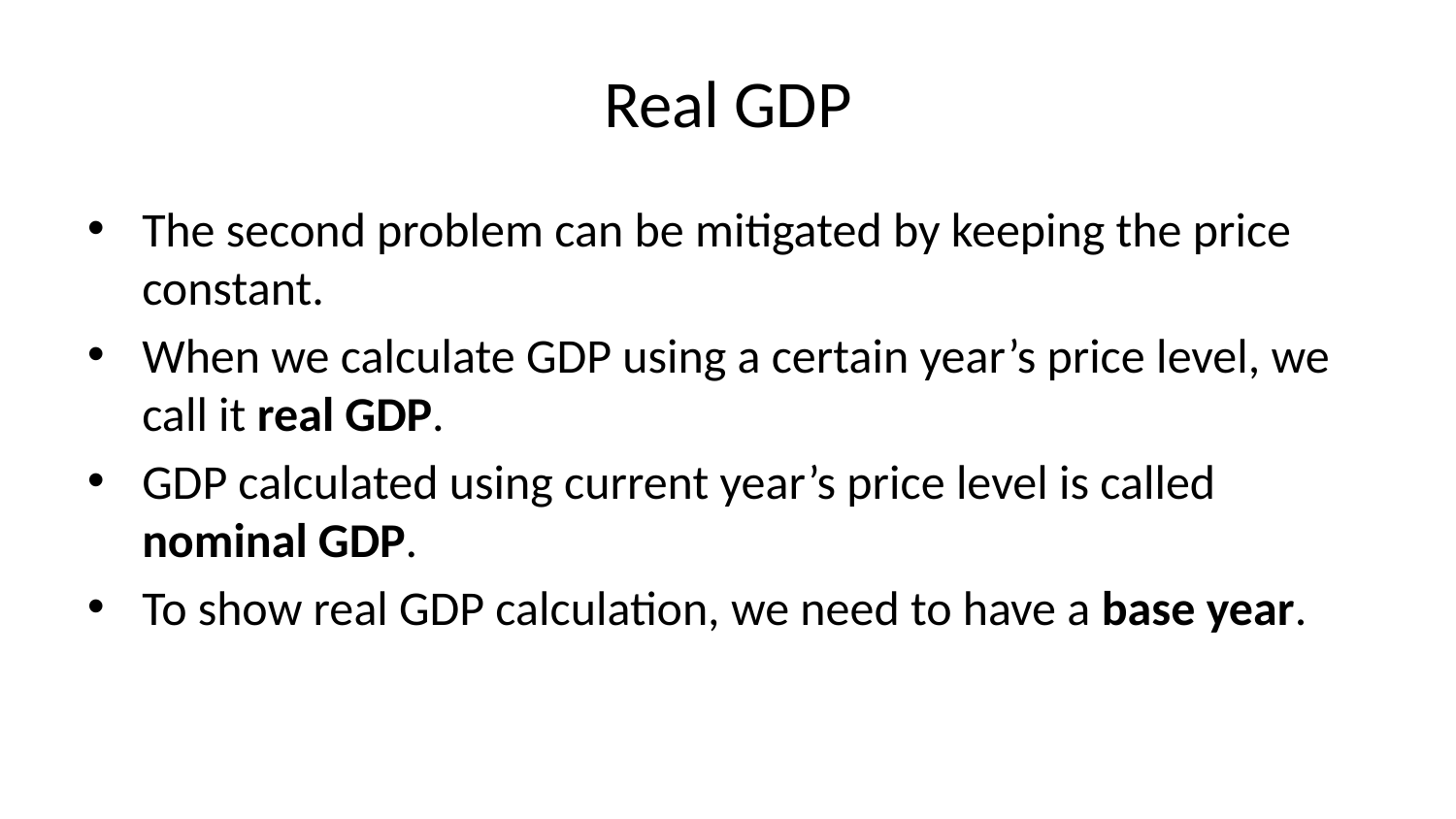

# Real GDP
The second problem can be mitigated by keeping the price constant.
When we calculate GDP using a certain year’s price level, we call it real GDP.
GDP calculated using current year’s price level is called nominal GDP.
To show real GDP calculation, we need to have a base year.